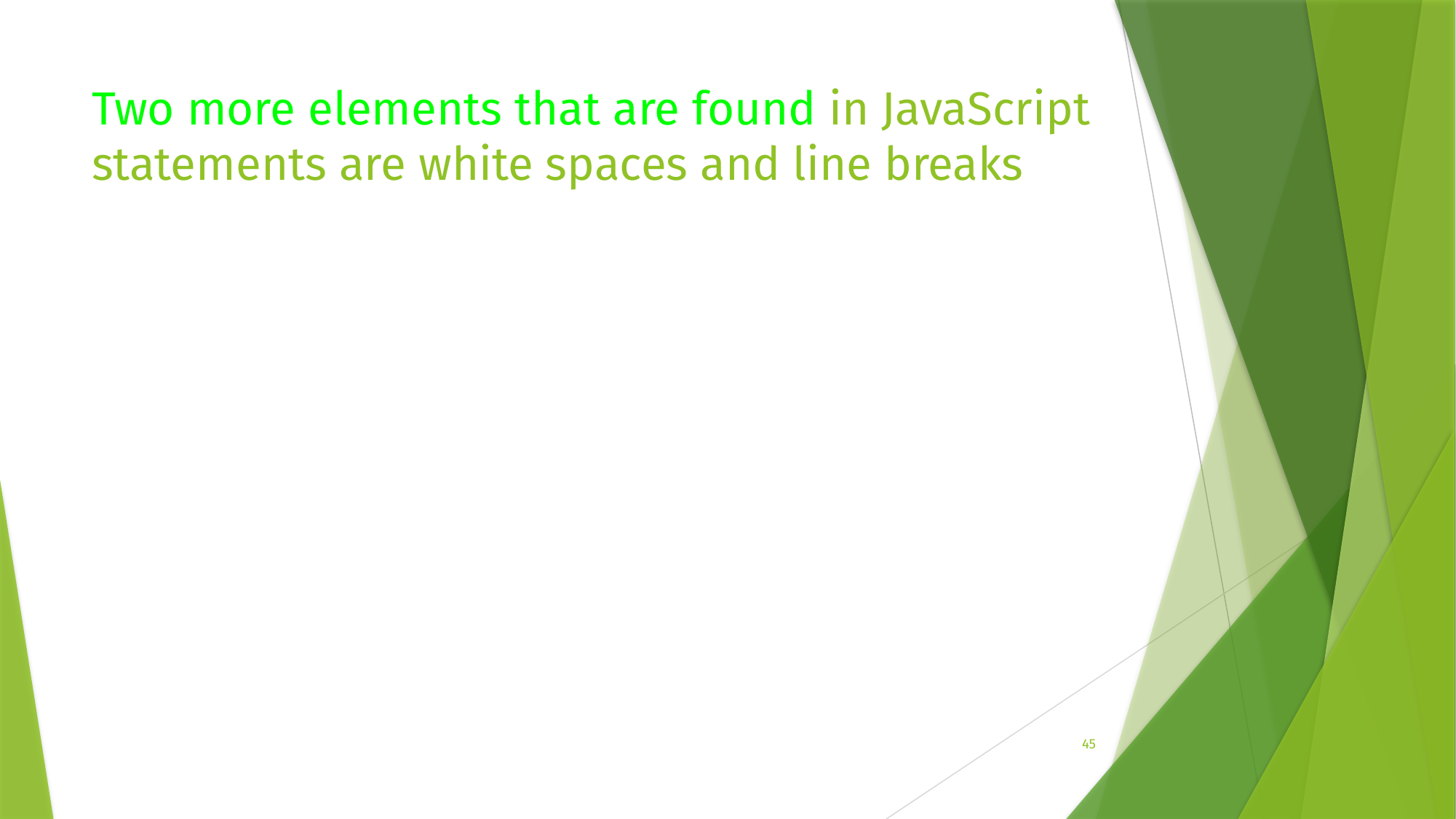

# Two more elements that are found in JavaScript statements are white spaces and line breaks
45